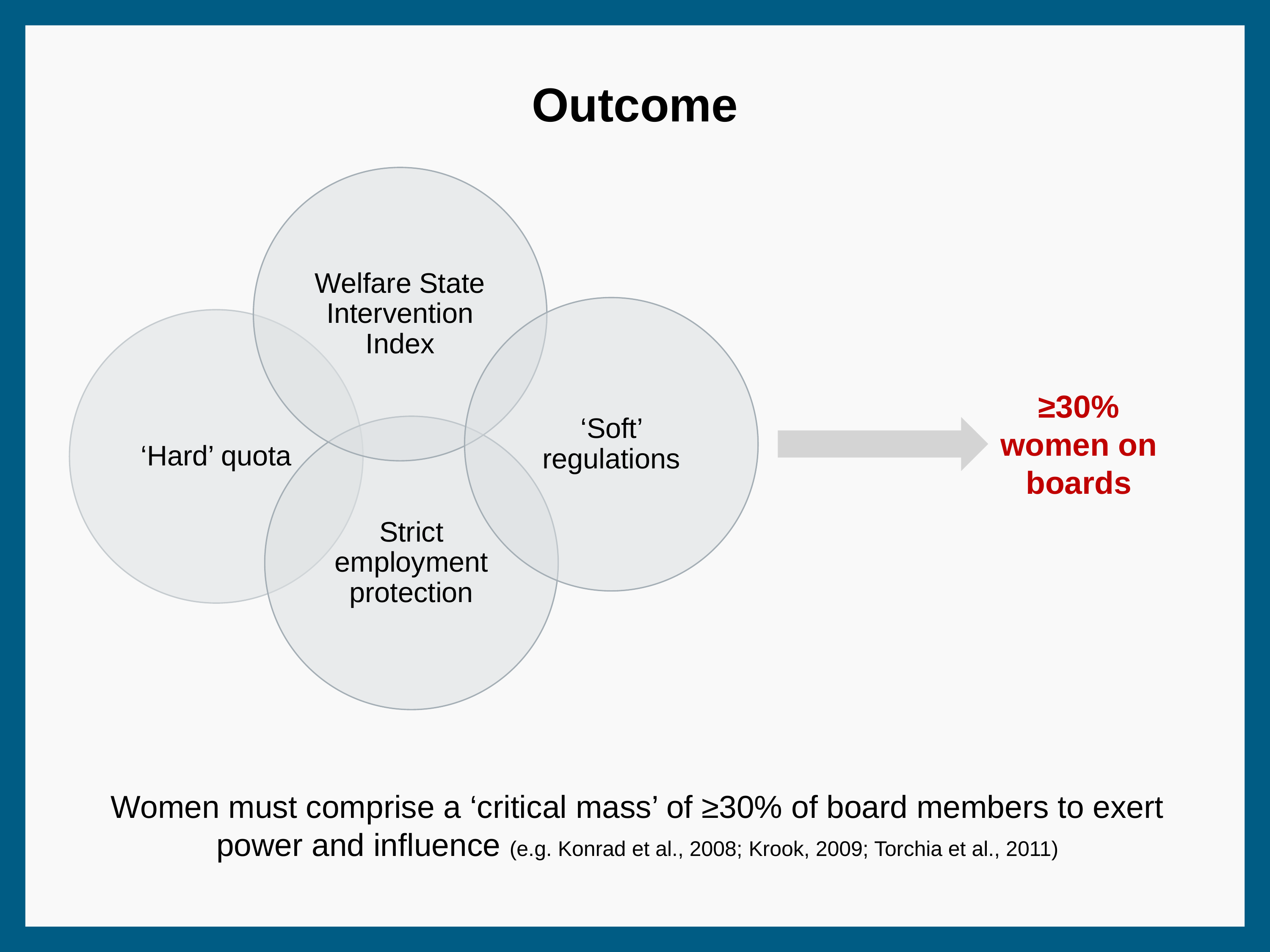

Outcome
‘Hard’ quota
Strict employment protection
Welfare State Intervention Index
‘Soft’ regulations
≥30% women on boards

Women must comprise a ‘critical mass’ of ≥30% of board members to exert power and influence (e.g. Konrad et al., 2008; Krook, 2009; Torchia et al., 2011)